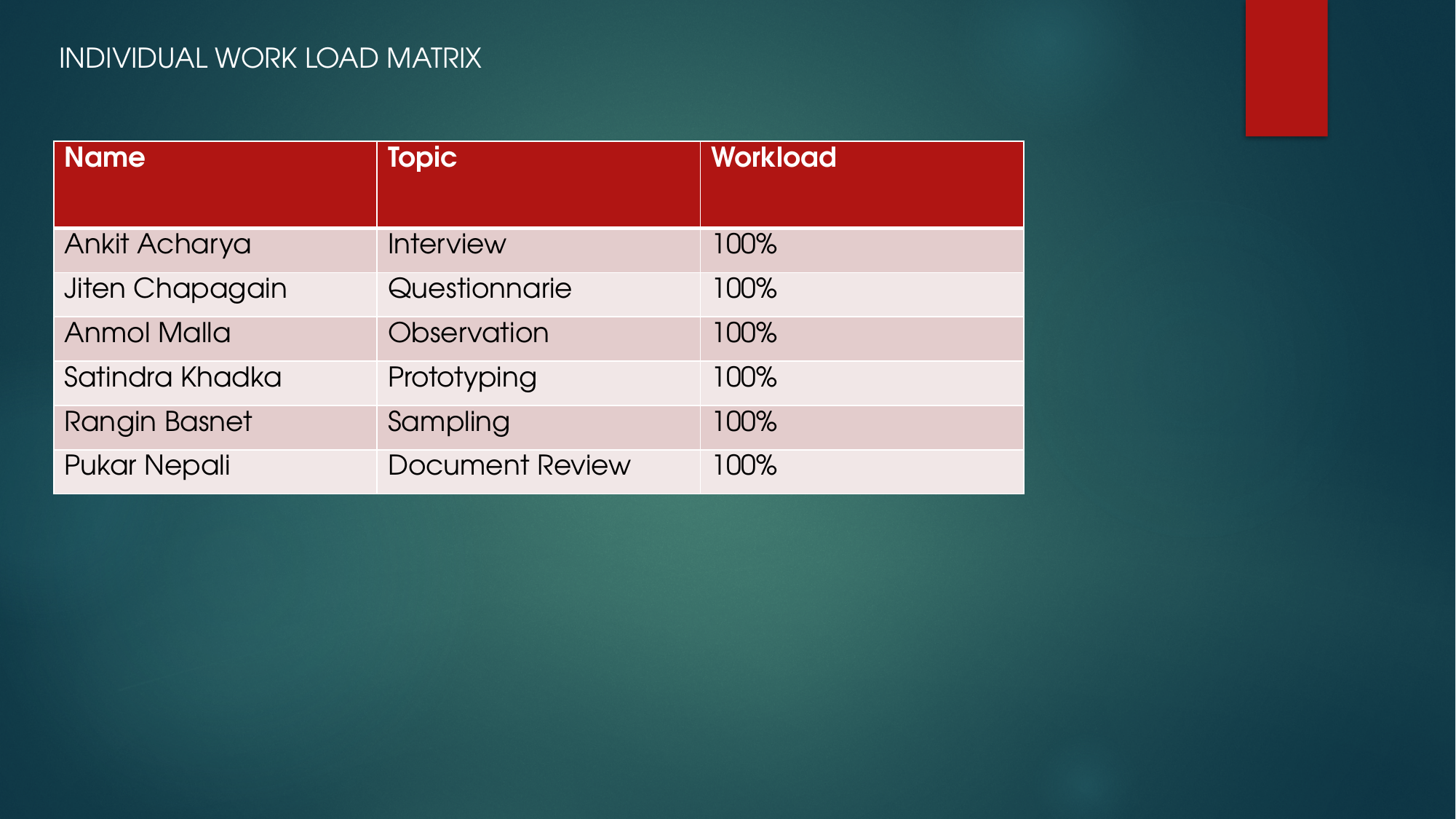

INDIVIDUAL WORK LOAD MATRIX
| Name | Topic | Workload |
| --- | --- | --- |
| Ankit Acharya | Interview | 100% |
| Jiten Chapagain | Questionnarie | 100% |
| Anmol Malla | Observation | 100% |
| Satindra Khadka | Prototyping | 100% |
| Rangin Basnet | Sampling | 100% |
| Pukar Nepali | Document Review | 100% |